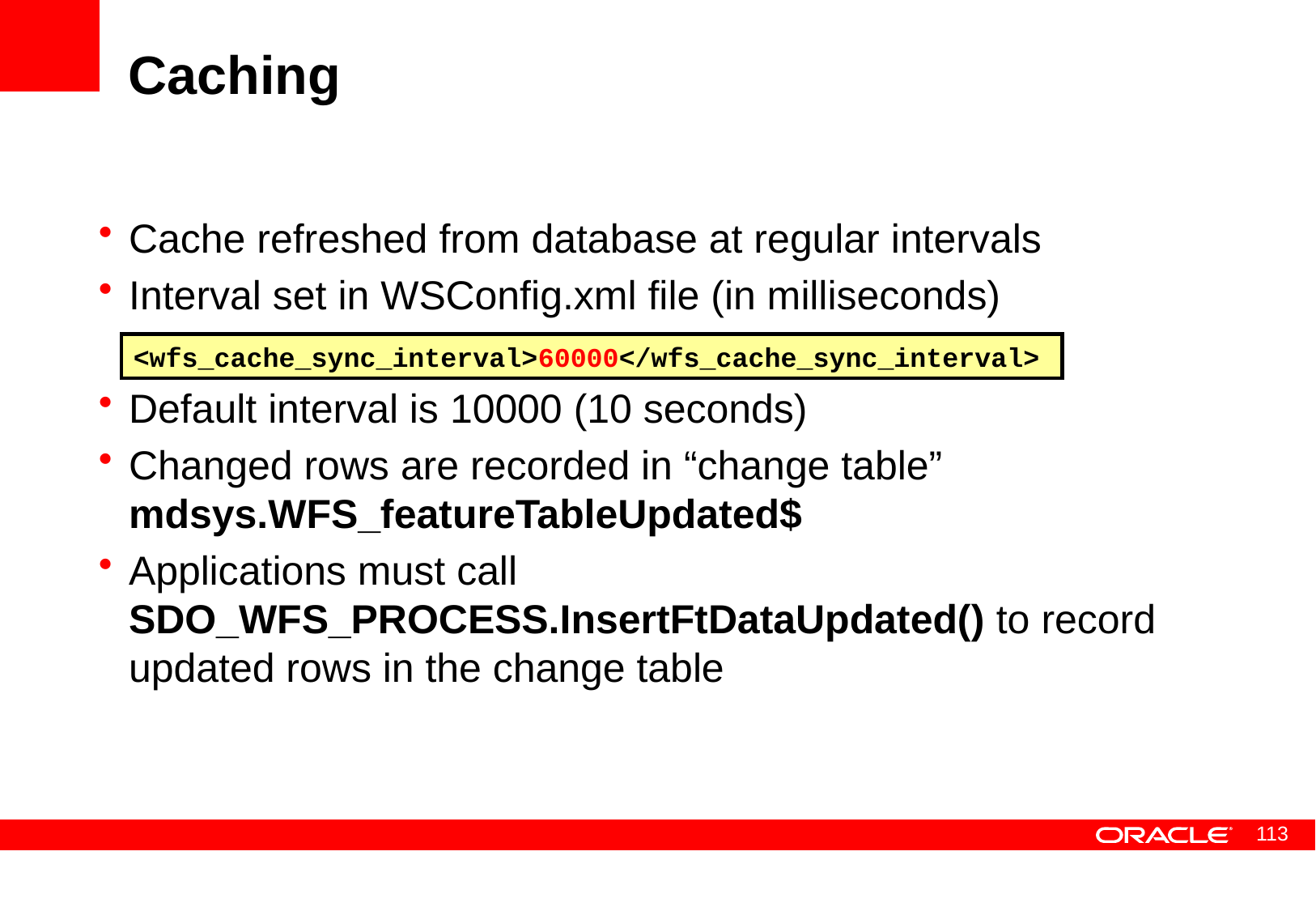

# Caching
Cache refreshed from database at regular intervals
Interval set in WSConfig.xml file (in milliseconds)

Default interval is 10000 (10 seconds)
Changed rows are recorded in “change table” mdsys.WFS_featureTableUpdated$
Applications must call SDO_WFS_PROCESS.InsertFtDataUpdated() to record updated rows in the change table

<wfs_cache_sync_interval>60000</wfs_cache_sync_interval>